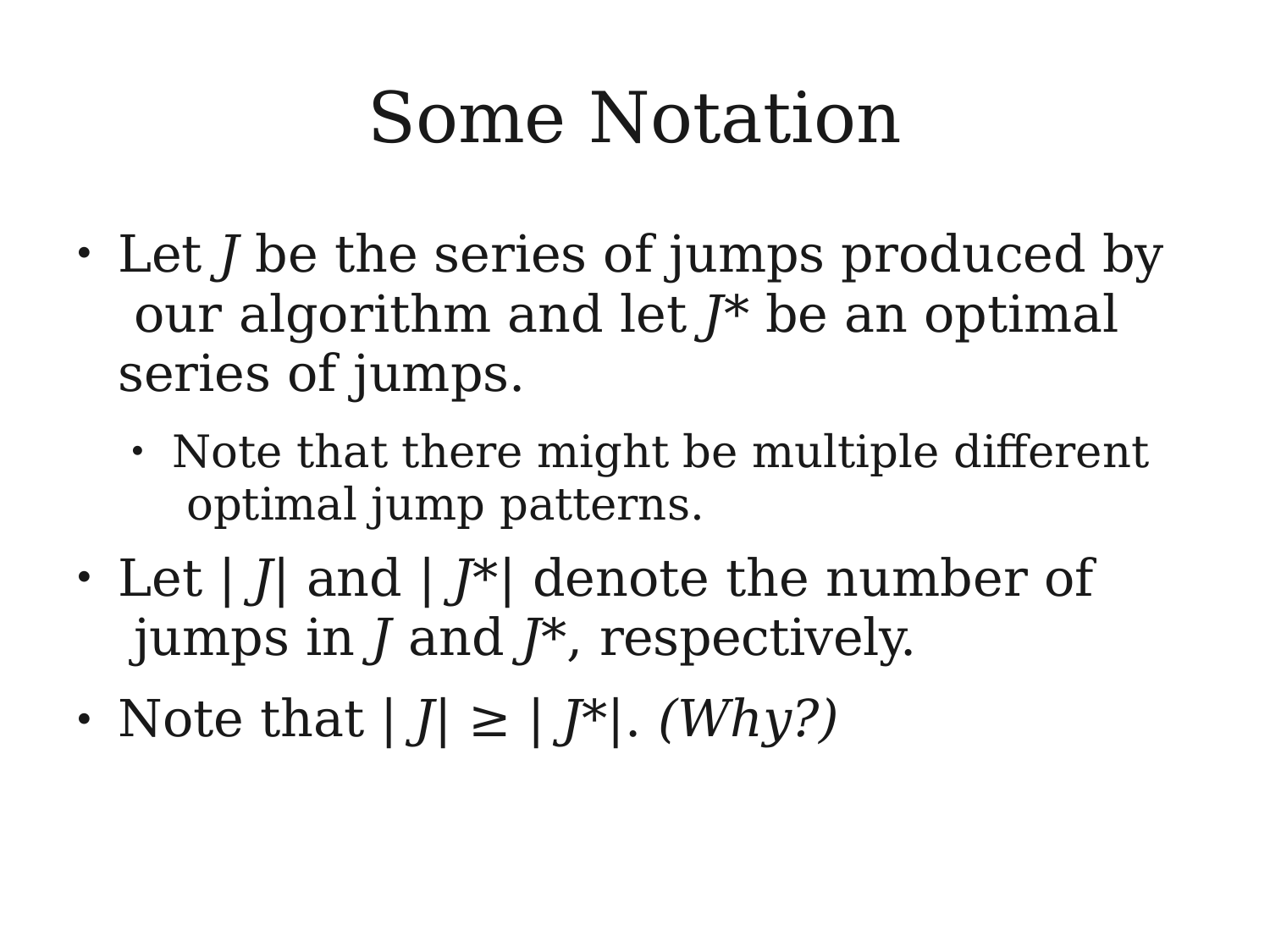

# Some Notation
Let J be the series of jumps produced by  our algorithm and let J* be an optimal  series of jumps.
●
Note that there might be multiple different  optimal jump patterns.
Let | J| and | J*| denote the number of  jumps in J and J*, respectively.
Note that | J| ≥ | J*|. (Why?)
●
●
●